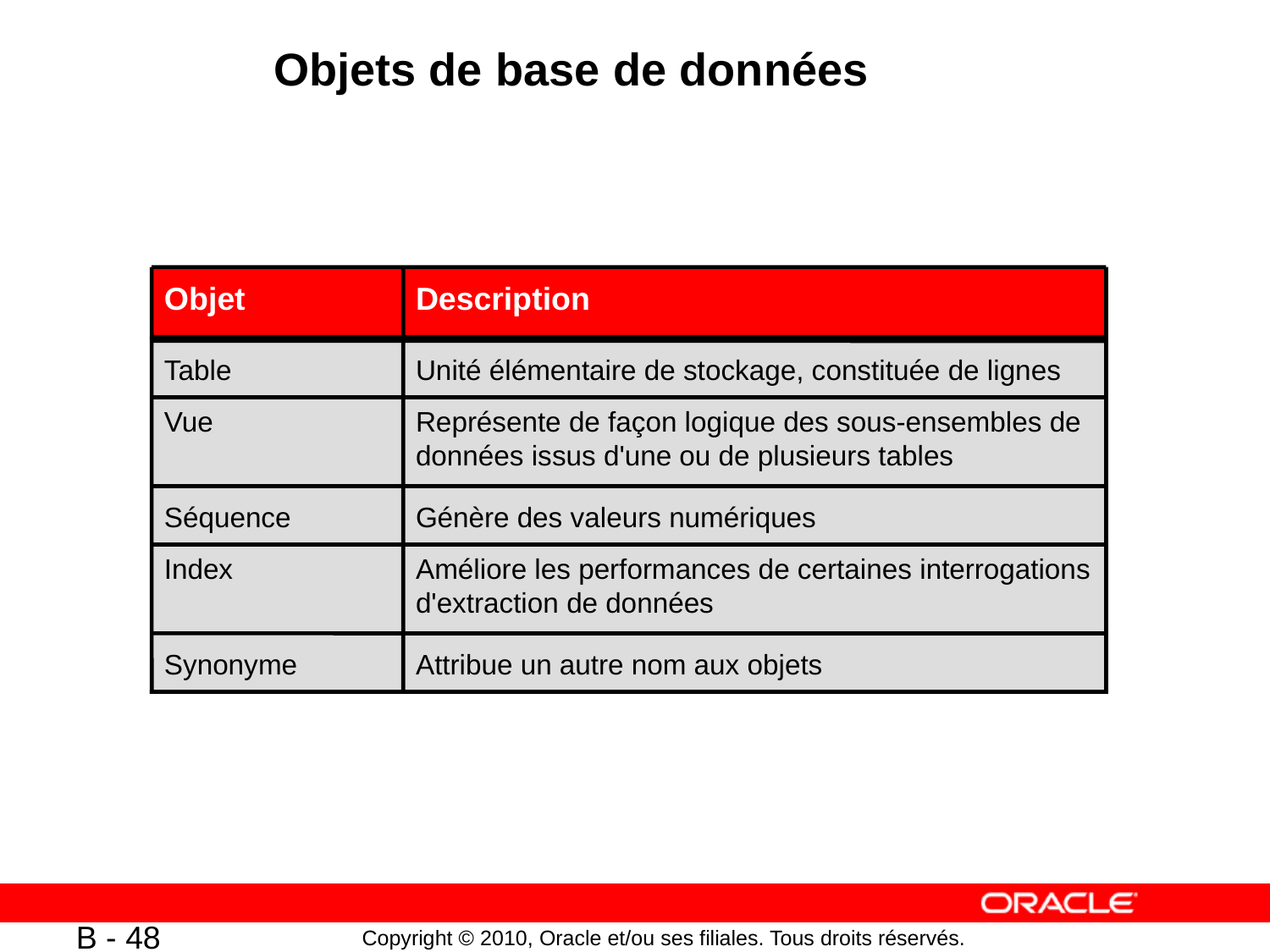

Objets de base de données
Objet

Description

Table

Unité élémentaire de stockage, constituée de lignes

Vue

Représente de façon logique des sous-ensembles de données issus d'une ou de plusieurs tables
Séquence

Génère des valeurs numériques
Index

Améliore les performances de certaines interrogations d'extraction de données
Synonyme

Attribue un autre nom aux objets